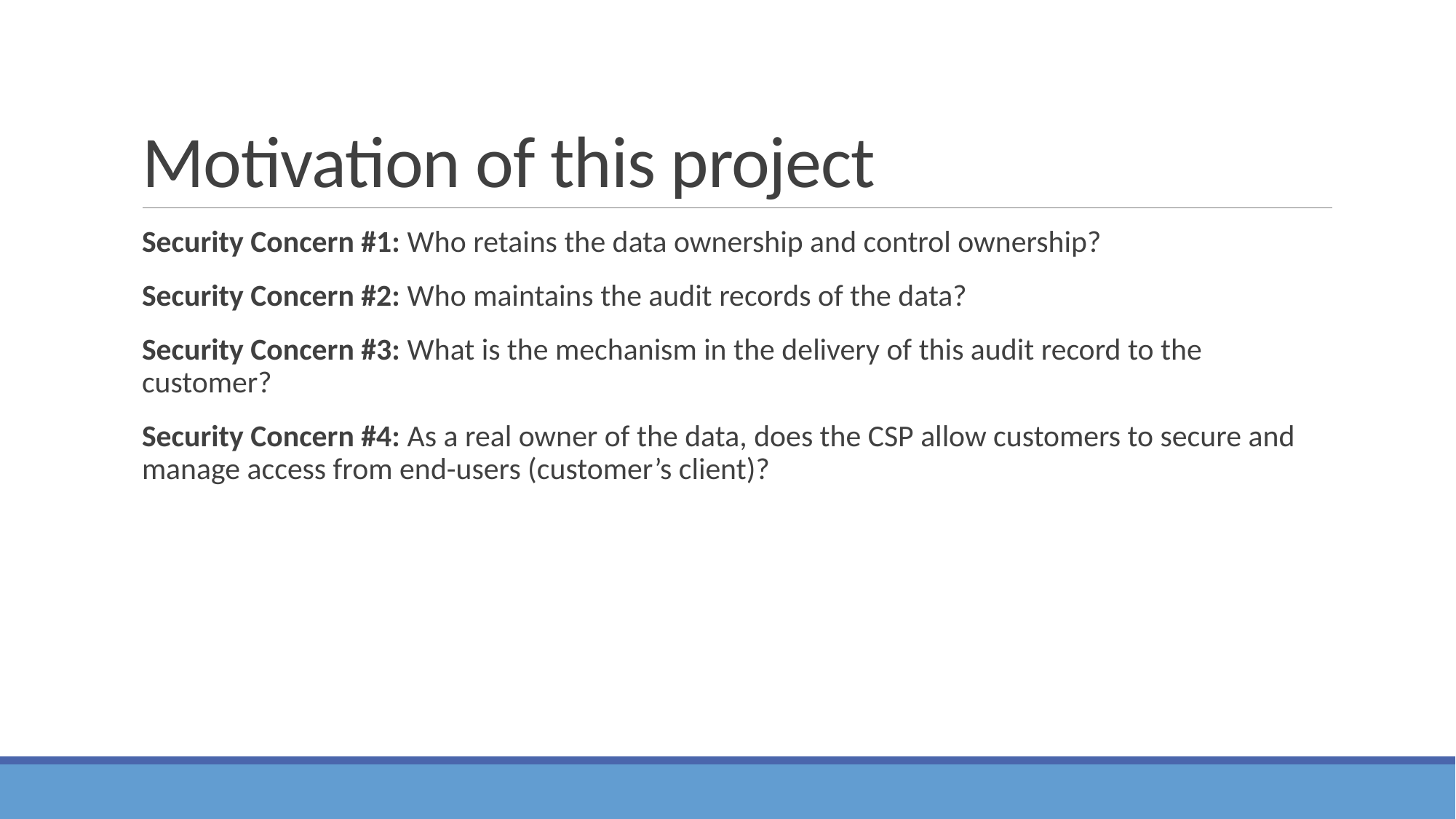

# Motivation of this project
Security Concern #1: Who retains the data ownership and control ownership?
Security Concern #2: Who maintains the audit records of the data?
Security Concern #3: What is the mechanism in the delivery of this audit record to the customer?
Security Concern #4: As a real owner of the data, does the CSP allow customers to secure and manage access from end-users (customer’s client)?